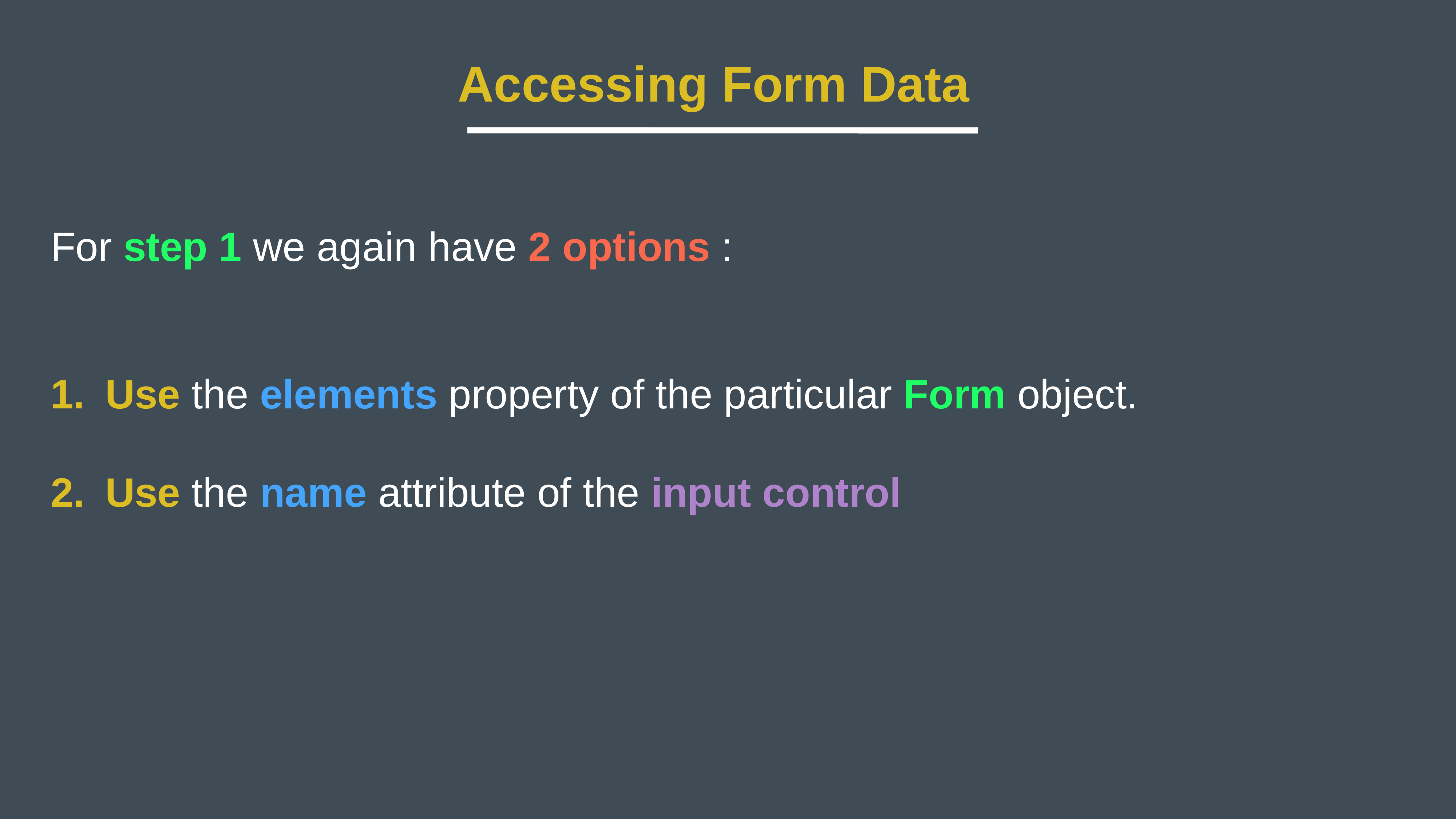

Accessing Form Data
For step 1 we again have 2 options :

Use the elements property of the particular Form object.

Use the name attribute of the input control